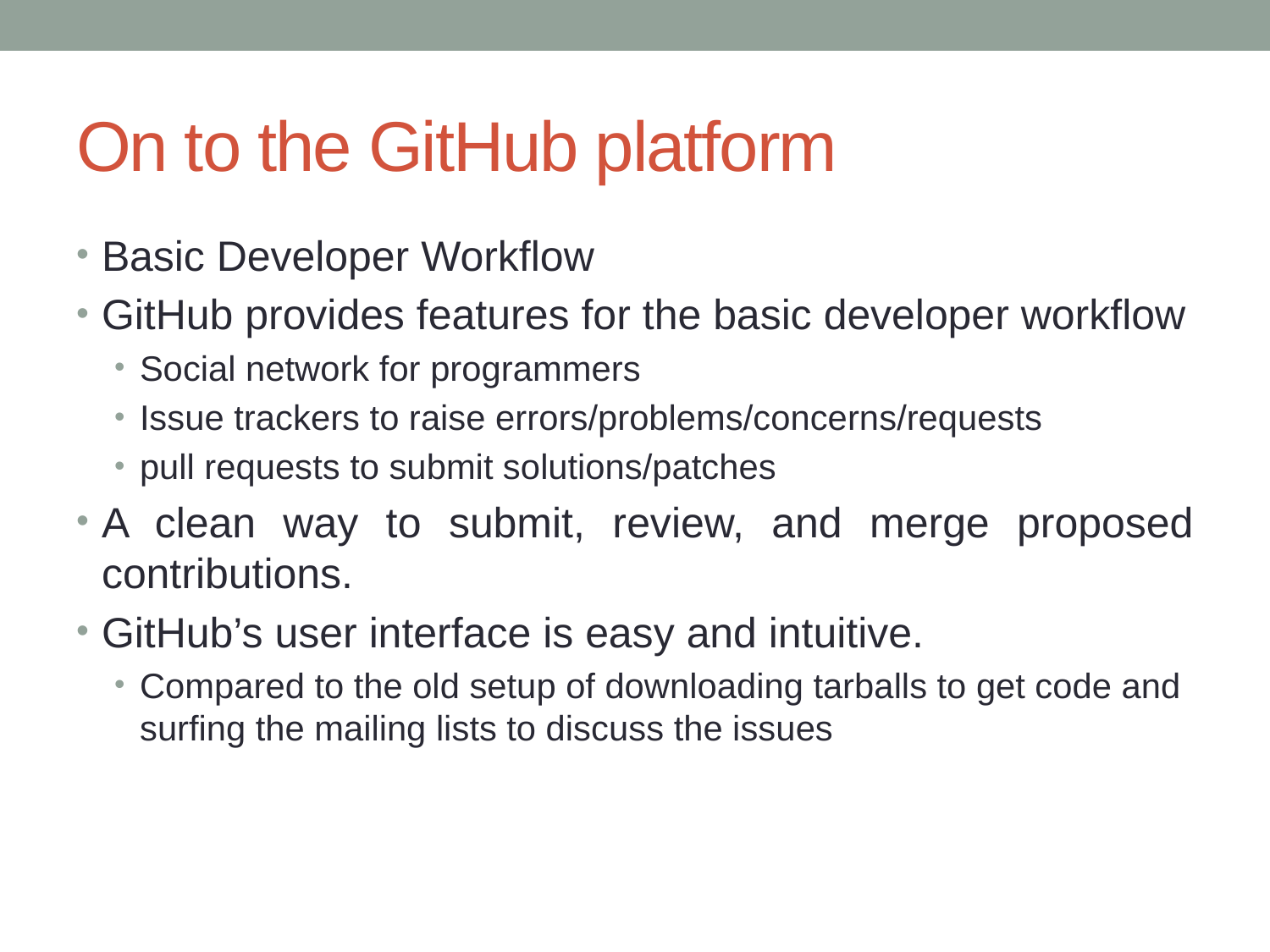

# On to the GitHub platform
Basic Developer Workflow
GitHub provides features for the basic developer workflow
Social network for programmers
Issue trackers to raise errors/problems/concerns/requests
pull requests to submit solutions/patches
A clean way to submit, review, and merge proposed contributions.
GitHub’s user interface is easy and intuitive.
Compared to the old setup of downloading tarballs to get code and surfing the mailing lists to discuss the issues